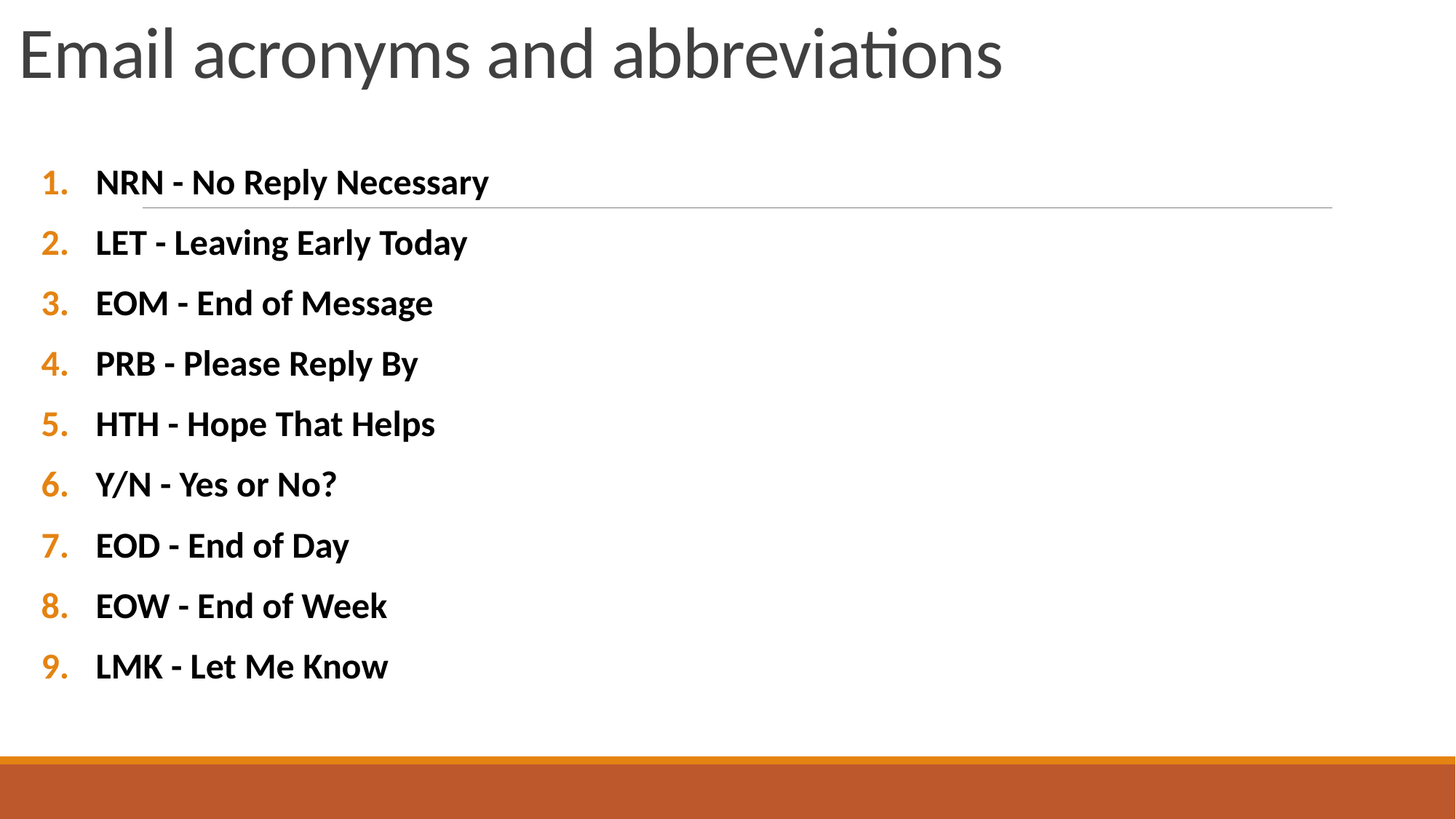

# Email acronyms and abbreviations
NRN - No Reply Necessary
LET - Leaving Early Today
EOM - End of Message
PRB - Please Reply By
HTH - Hope That Helps
Y/N - Yes or No?
EOD - End of Day
EOW - End of Week
LMK - Let Me Know